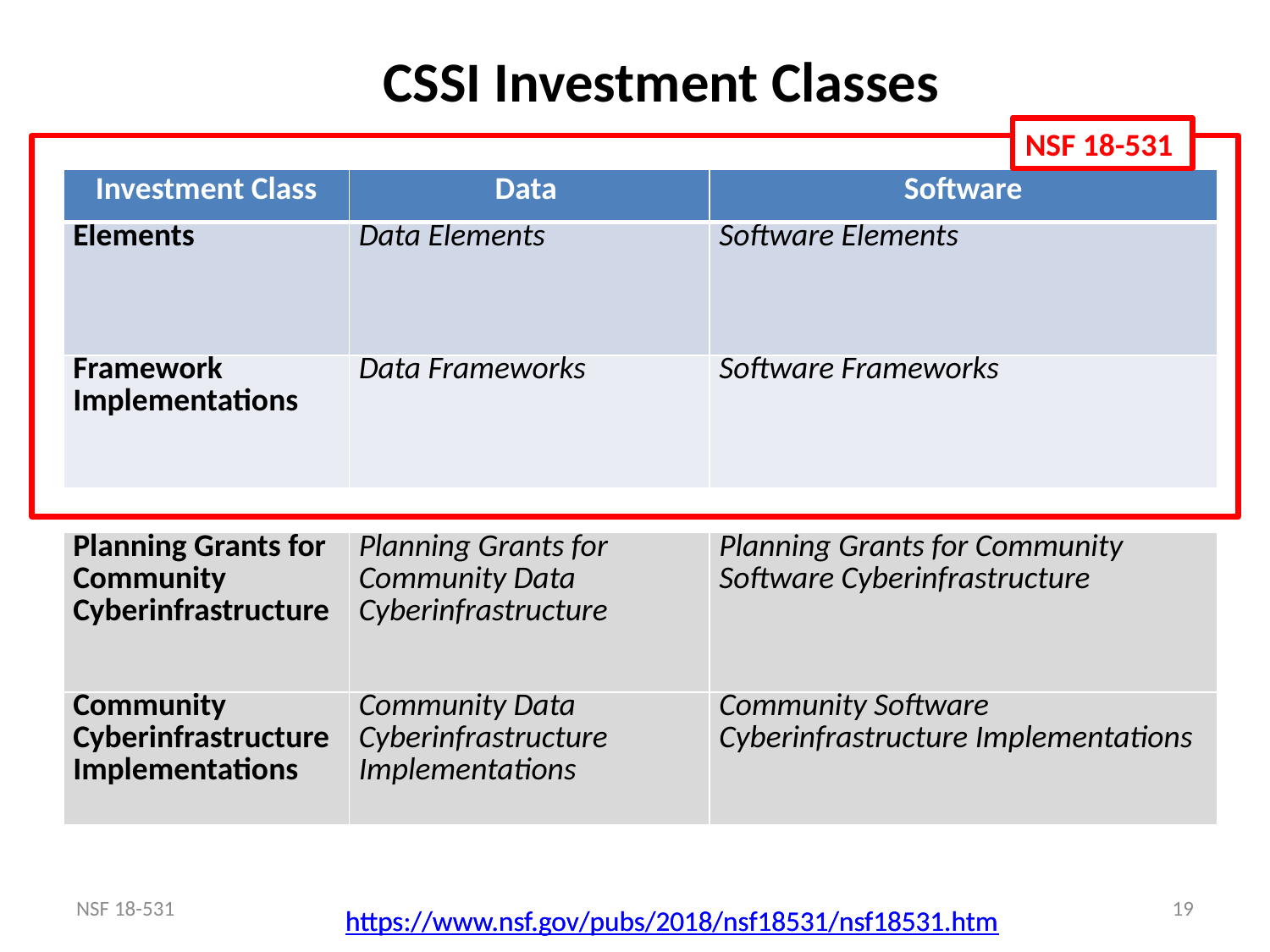

# CSSI Investment Classes
NSF 18-531

| Investment Class | Data | Software |
| --- | --- | --- |
| Elements | Data Elements | Software Elements |
| Framework Implementations | Data Frameworks | Software Frameworks |
|  |  |  |
| Planning Grants for Community Cyberinfrastructure | Planning Grants for Community Data Cyberinfrastructure | Planning Grants for Community Software Cyberinfrastructure |
| Community Cyberinfrastructure Implementations | Community Data Cyberinfrastructure Implementations | Community Software Cyberinfrastructure Implementations |
NSF 18-531
19